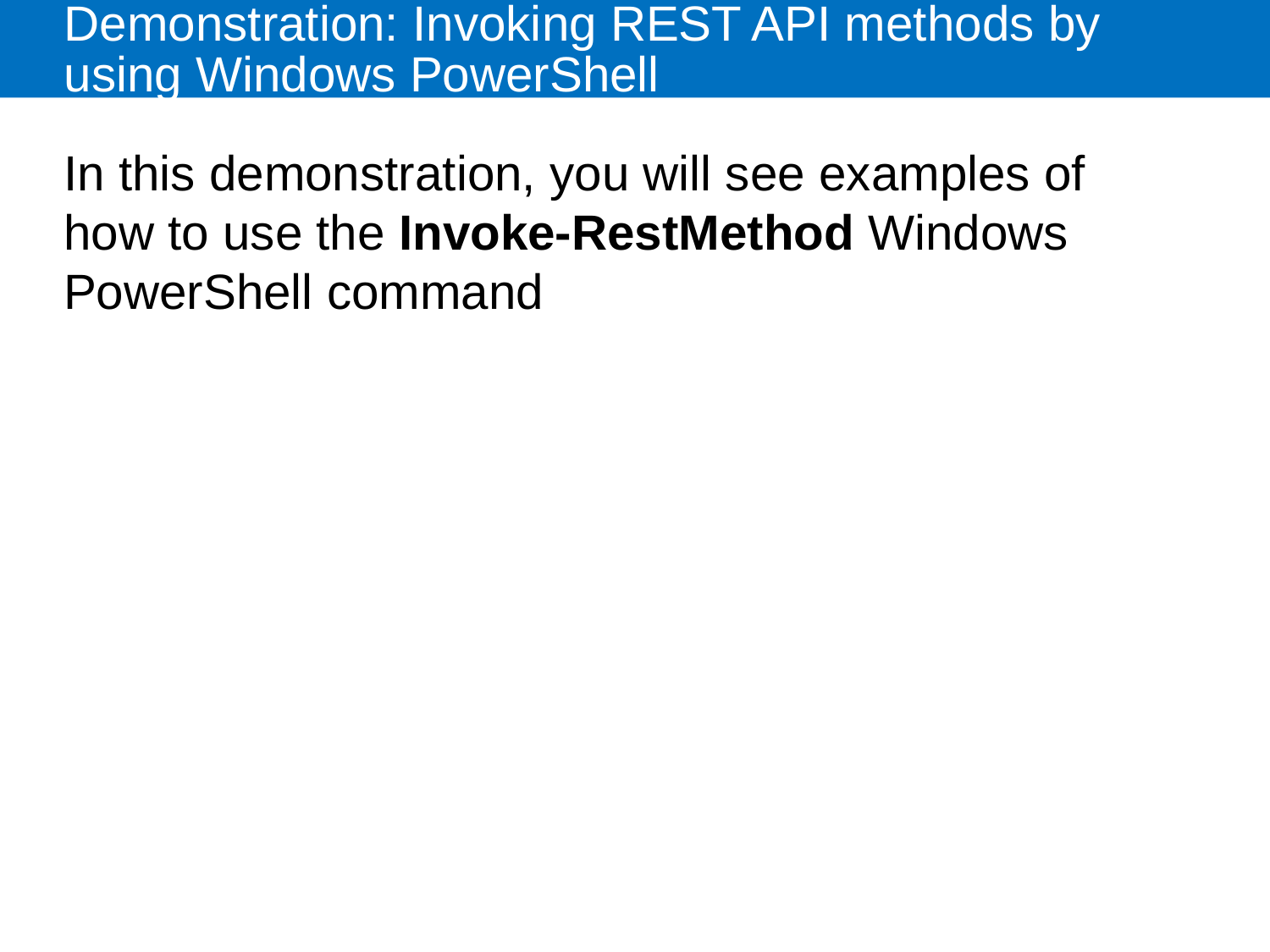

# Demonstration: Invoking REST API methods by using Windows PowerShell
In this demonstration, you will see examples of
how to use the Invoke-RestMethod Windows PowerShell command